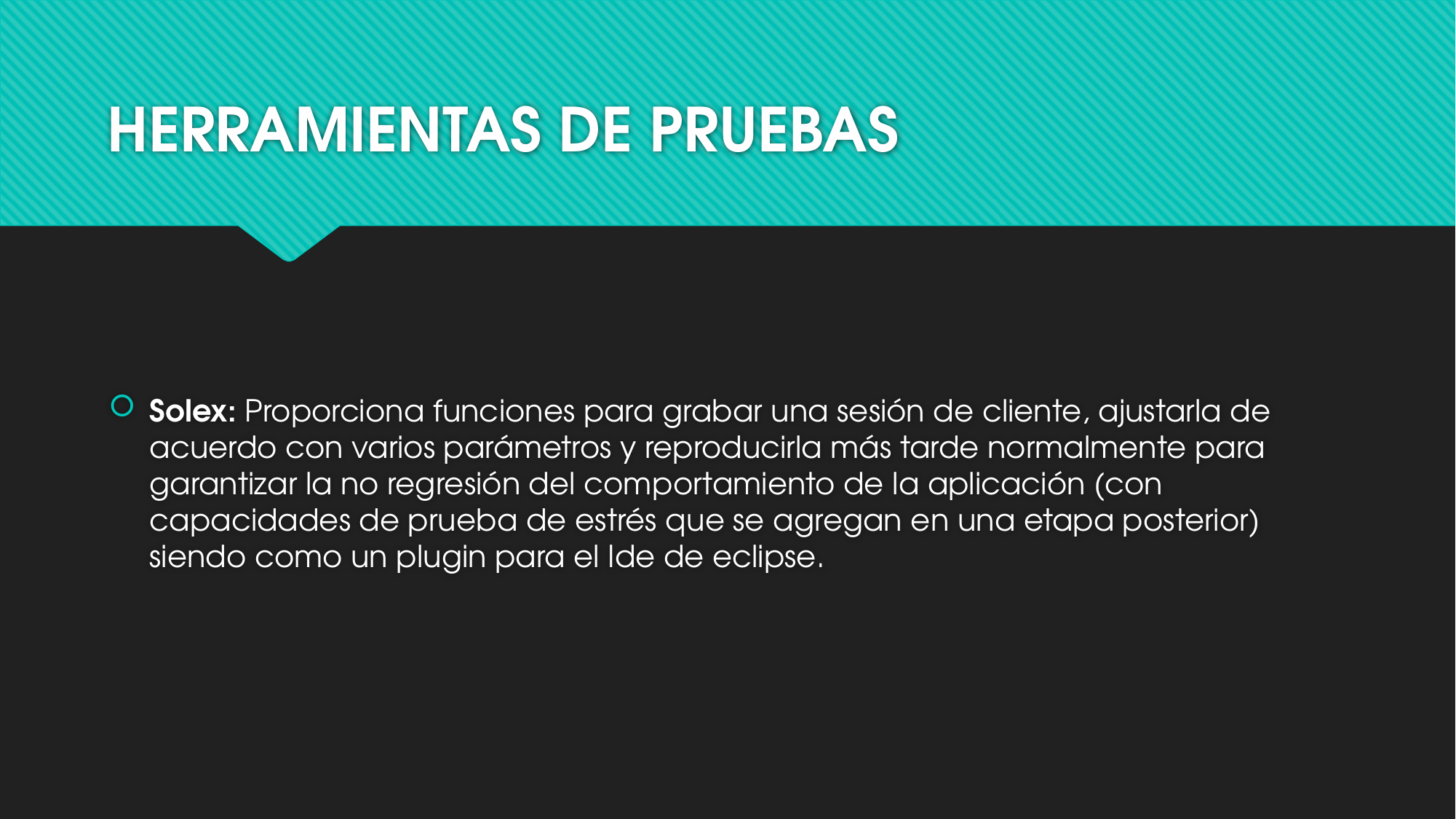

# HERRAMIENTAS DE PRUEBAS
Solex: Proporciona funciones para grabar una sesión de cliente, ajustarla de acuerdo con varios parámetros y reproducirla más tarde normalmente para garantizar la no regresión del comportamiento de la aplicación (con capacidades de prueba de estrés que se agregan en una etapa posterior) siendo como un plugin para el Ide de eclipse.